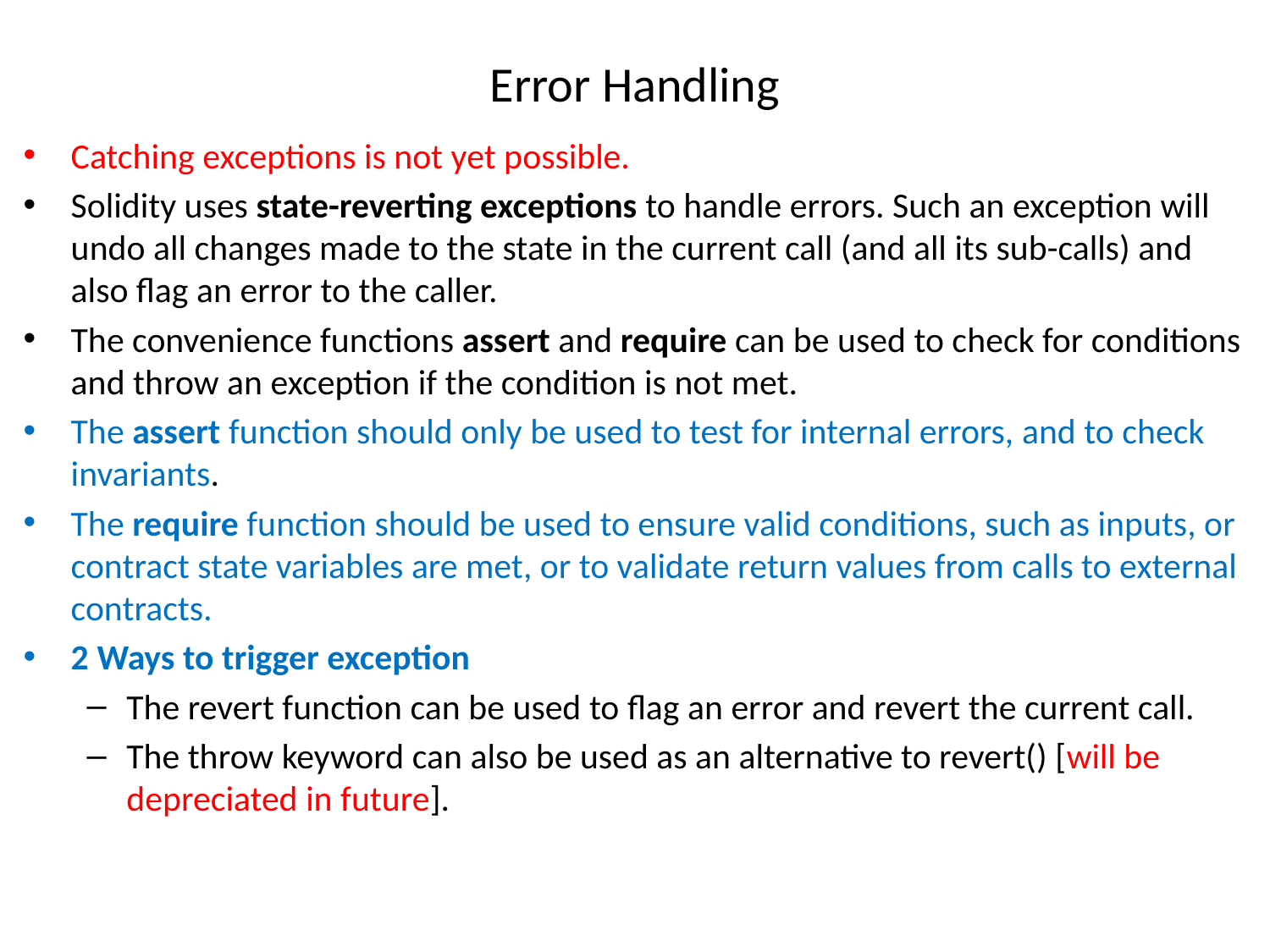

# Error Handling
Catching exceptions is not yet possible.
Solidity uses state-reverting exceptions to handle errors. Such an exception will undo all changes made to the state in the current call (and all its sub-calls) and also flag an error to the caller.
The convenience functions assert and require can be used to check for conditions and throw an exception if the condition is not met.
The assert function should only be used to test for internal errors, and to check invariants.
The require function should be used to ensure valid conditions, such as inputs, or contract state variables are met, or to validate return values from calls to external contracts.
2 Ways to trigger exception
The revert function can be used to flag an error and revert the current call.
The throw keyword can also be used as an alternative to revert() [will be depreciated in future].